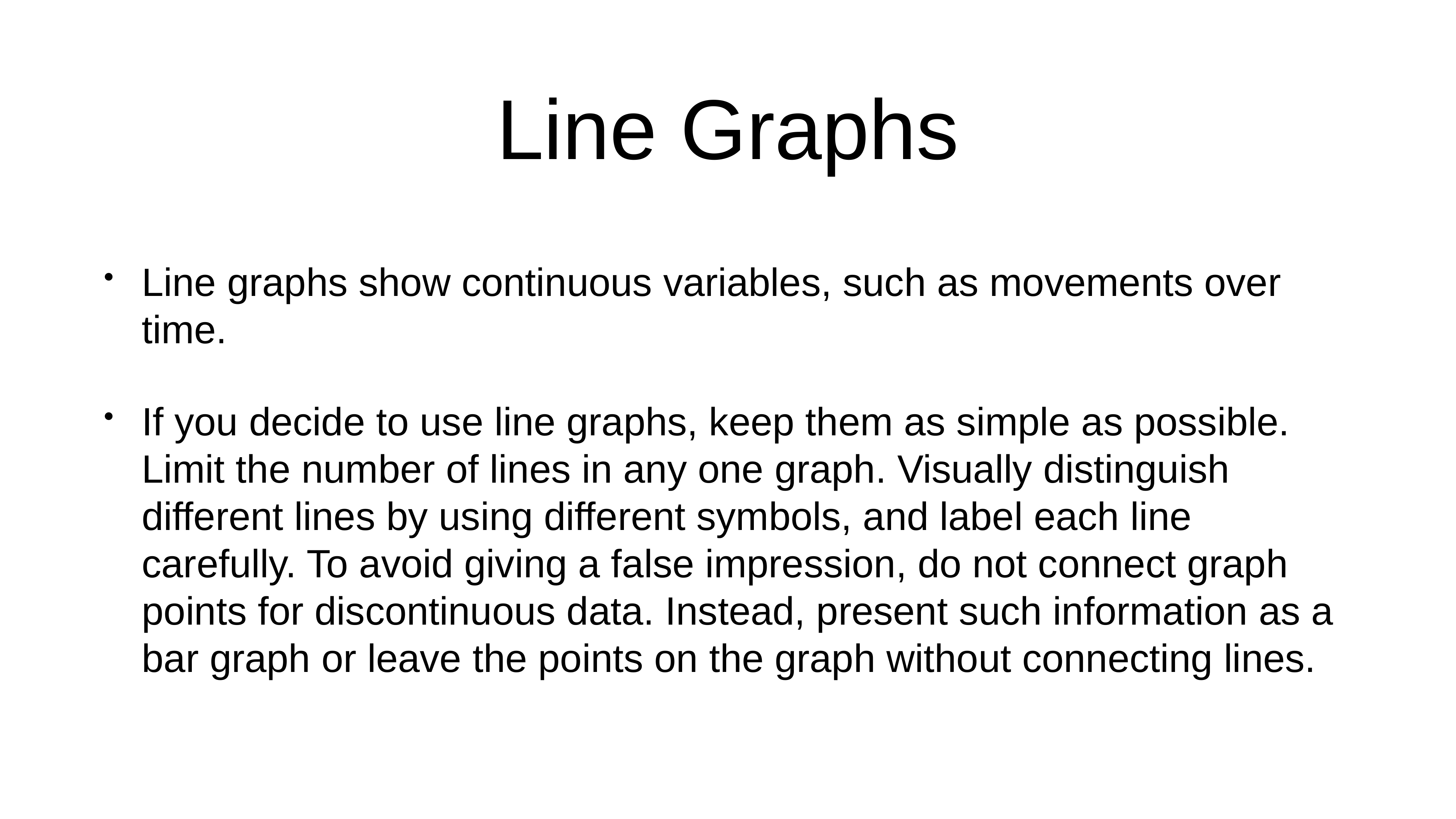

# Line Graphs
Line graphs show continuous variables, such as movements over time.
If you decide to use line graphs, keep them as simple as possible. Limit the number of lines in any one graph. Visually distinguish different lines by using different symbols, and label each line carefully. To avoid giving a false impression, do not connect graph points for discontinuous data. Instead, present such information as a bar graph or leave the points on the graph without connecting lines.